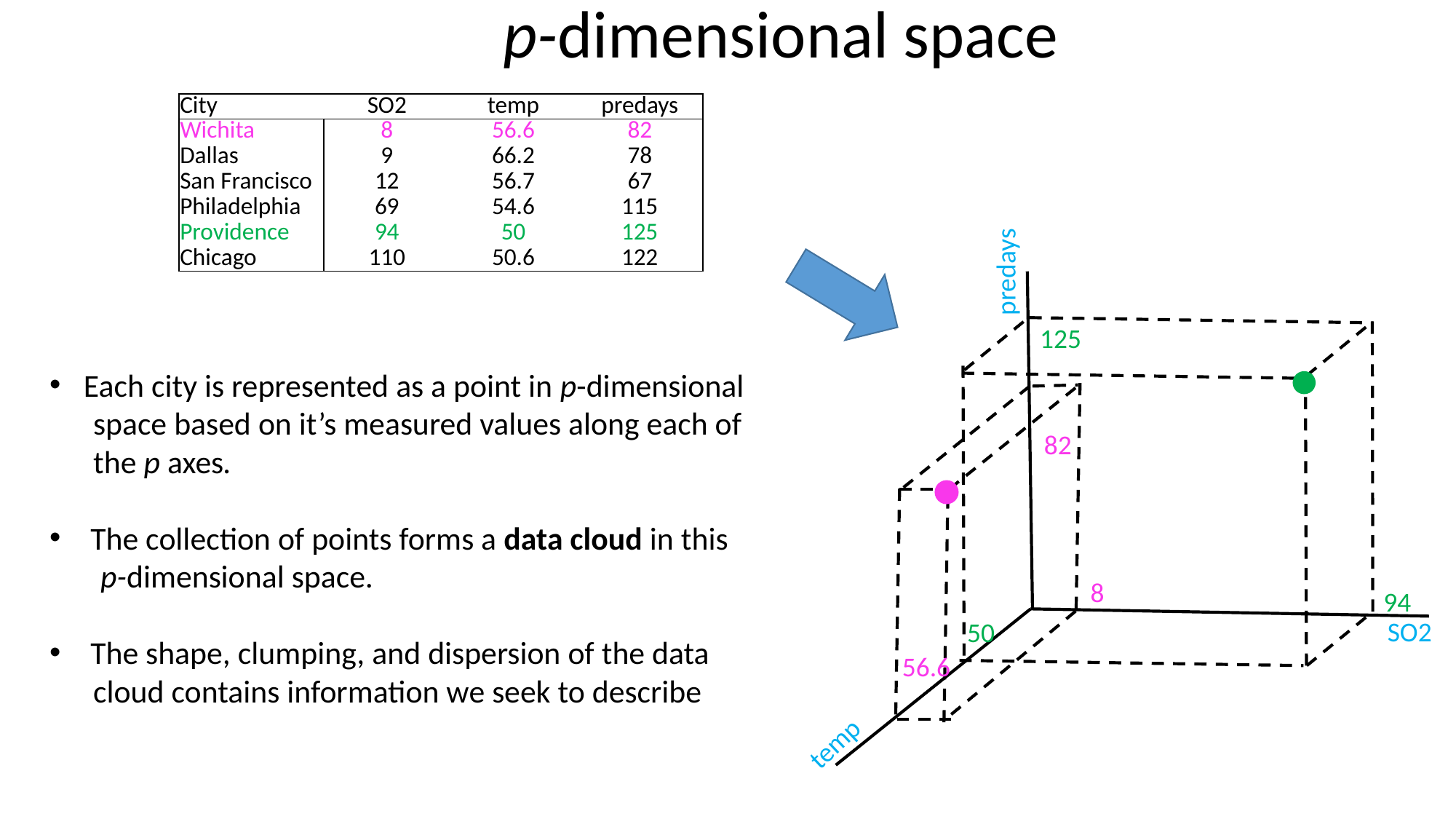

# p-dimensional space
| City | SO2 | temp | predays |
| --- | --- | --- | --- |
| Wichita | 8 | 56.6 | 82 |
| Dallas | 9 | 66.2 | 78 |
| San Francisco | 12 | 56.7 | 67 |
| Philadelphia | 69 | 54.6 | 115 |
| Providence | 94 | 50 | 125 |
| Chicago | 110 | 50.6 | 122 |
predays
82

8
56.6
temp

125

94
SO2
50
Each city is represented as a point in p-dimensional
      space based on it’s measured values along each of
      the p axes.

The collection of points forms a data cloud in this
       p-dimensional space.

The shape, clumping, and dispersion of the data
      cloud contains information we seek to describe